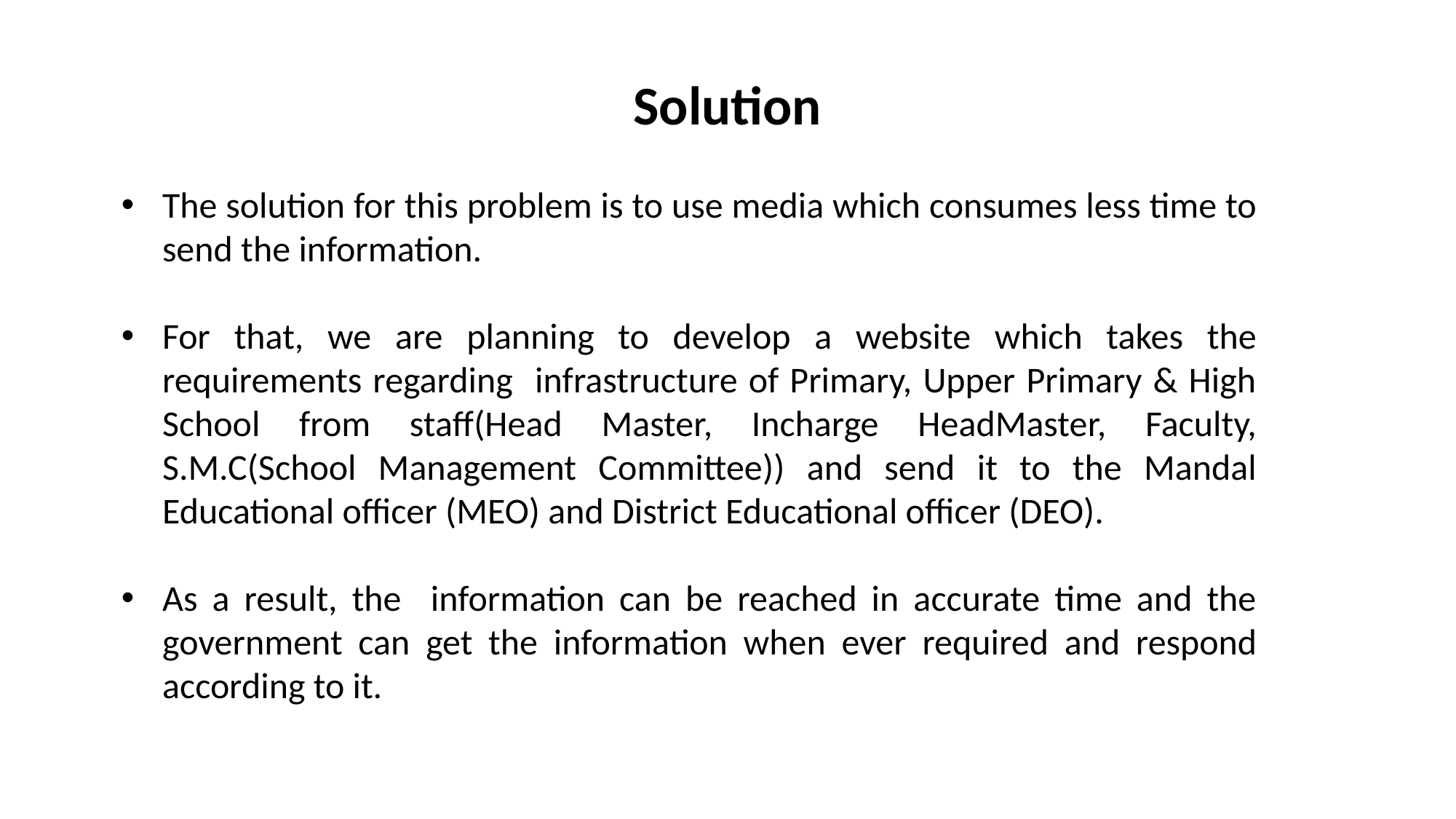

Solution
The solution for this problem is to use media which consumes less time to send the information.

For that, we are planning to develop a website which takes the requirements regarding  infrastructure of Primary, Upper Primary & High School from staff(Head Master, Incharge HeadMaster, Faculty, S.M.C(School Management Committee)) and send it to the Mandal Educational officer (MEO) and District Educational officer (DEO).

As a result, the  information can be reached in accurate time and the government can get the information when ever required and respond according to it.